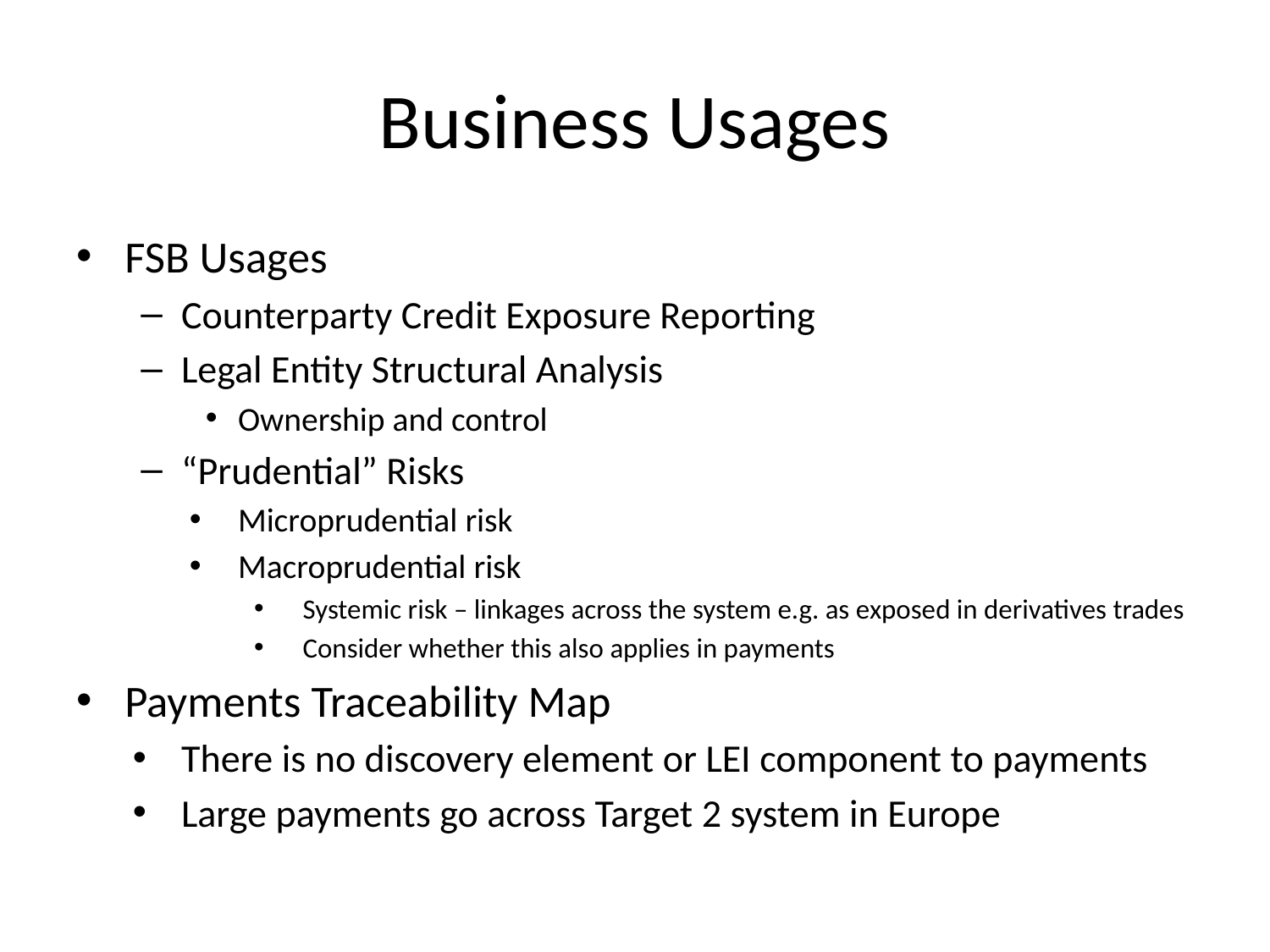

Business Usages
FSB Usages
Counterparty Credit Exposure Reporting
Legal Entity Structural Analysis
Ownership and control
“Prudential” Risks
Microprudential risk
Macroprudential risk
Systemic risk – linkages across the system e.g. as exposed in derivatives trades
Consider whether this also applies in payments
Payments Traceability Map
There is no discovery element or LEI component to payments
Large payments go across Target 2 system in Europe